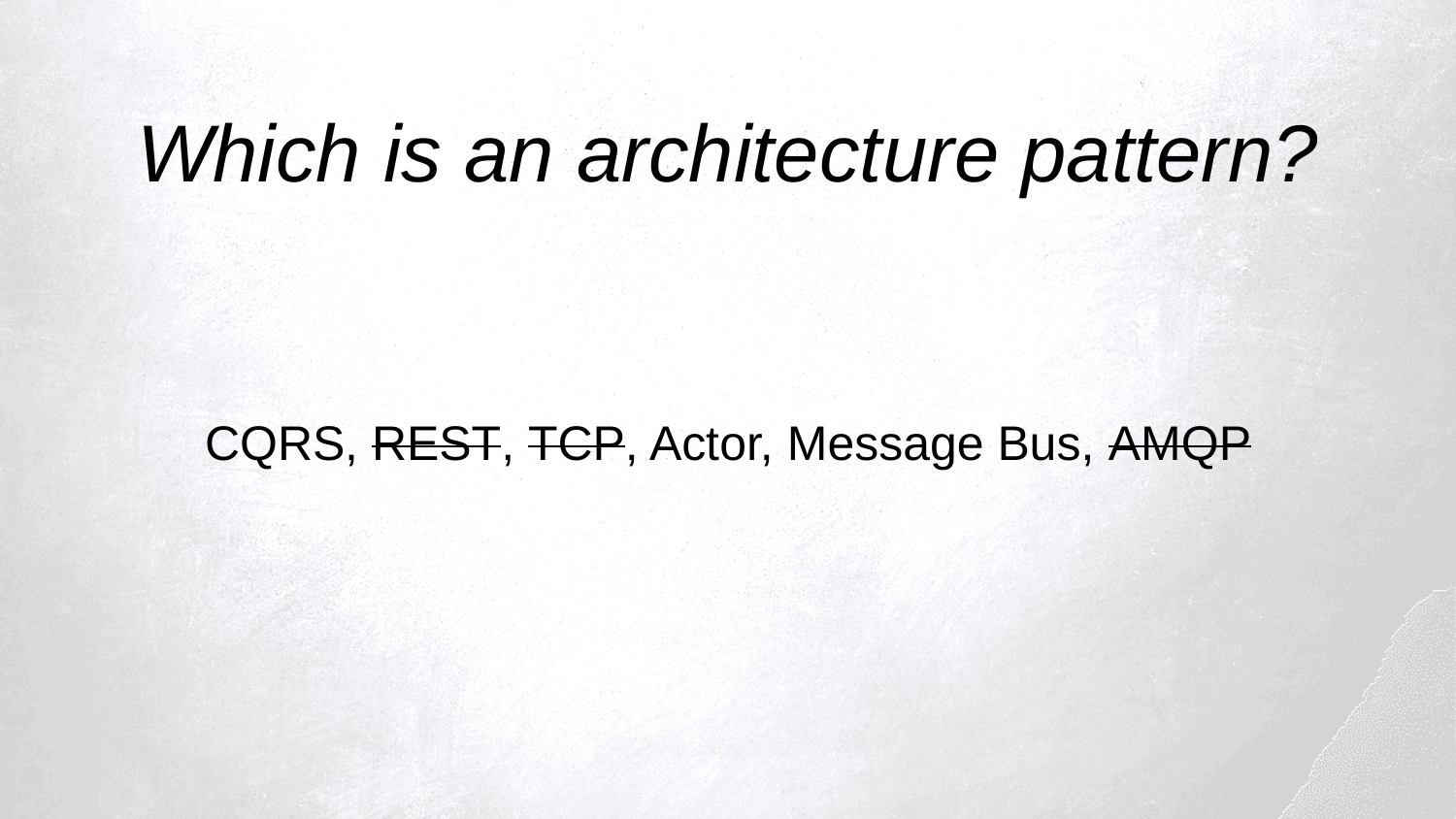

Which is an architecture pattern?
CQRS, REST, TCP, Actor, Message Bus, AMQP